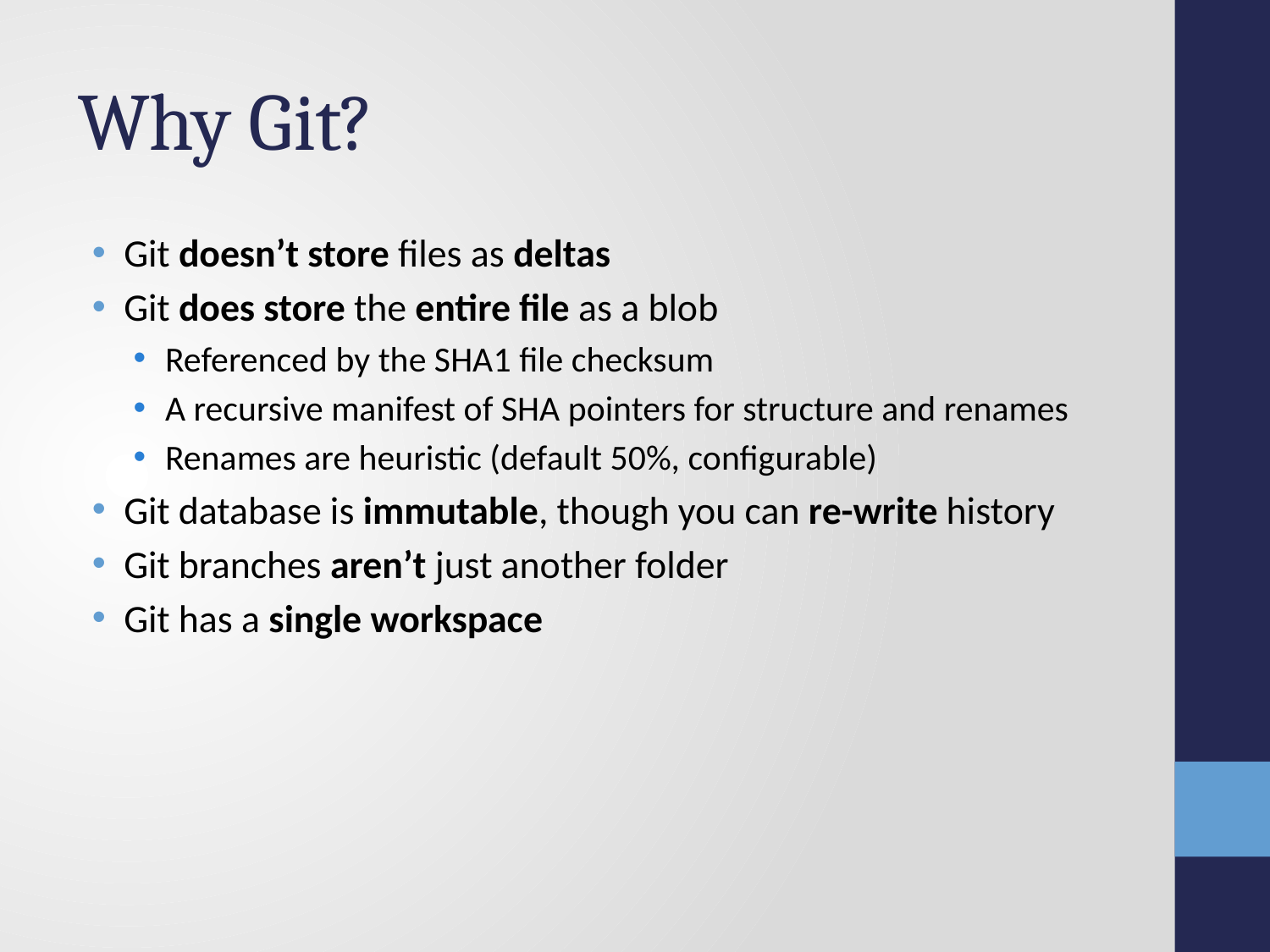

# Why Git?
Git doesn’t store files as deltas
Git does store the entire file as a blob
Referenced by the SHA1 file checksum
A recursive manifest of SHA pointers for structure and renames
Renames are heuristic (default 50%, configurable)
Git database is immutable, though you can re-write history
Git branches aren’t just another folder
Git has a single workspace